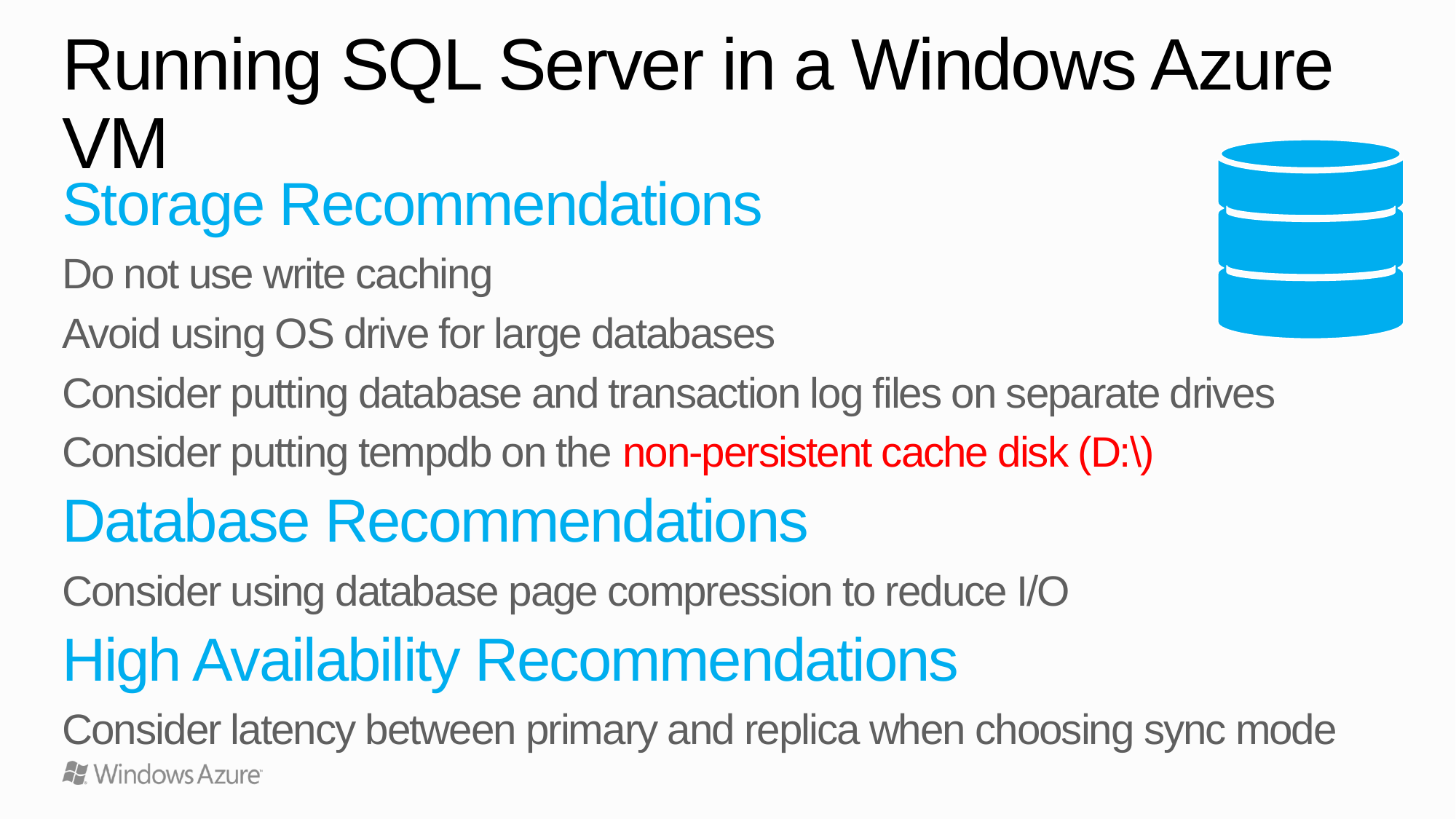

# Running SQL Server in a Windows Azure VM

Storage Recommendations
Do not use write caching
Avoid using OS drive for large databases
Consider putting database and transaction log files on separate drives
Consider putting tempdb on the non-persistent cache disk (D:\)
Database Recommendations
Consider using database page compression to reduce I/O
High Availability Recommendations
Consider latency between primary and replica when choosing sync mode